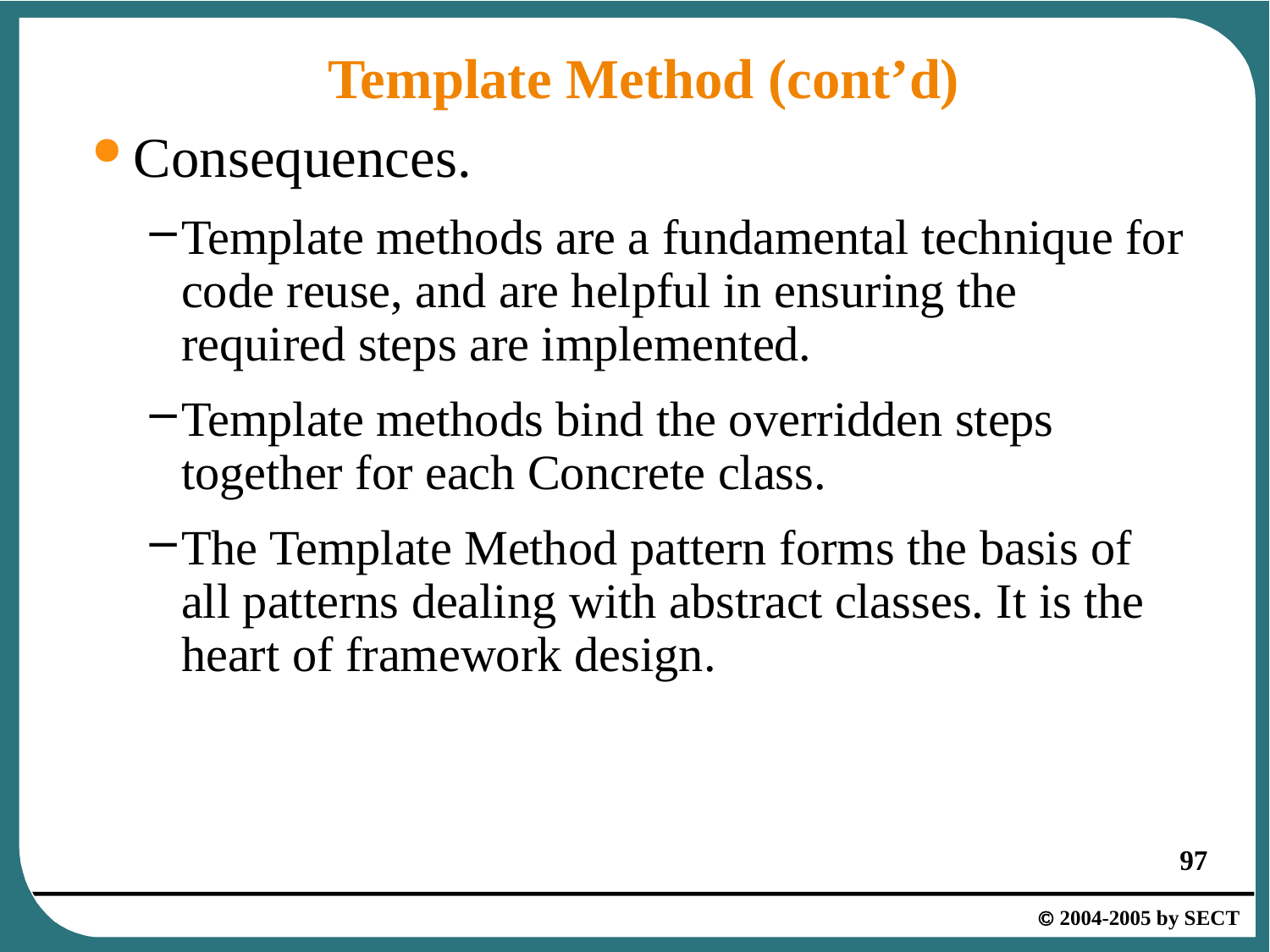

# Template Method (cont’d)
Consequences.
Template methods are a fundamental technique for code reuse, and are helpful in ensuring the required steps are implemented.
Template methods bind the overridden steps together for each Concrete class.
The Template Method pattern forms the basis of all patterns dealing with abstract classes. It is the heart of framework design.